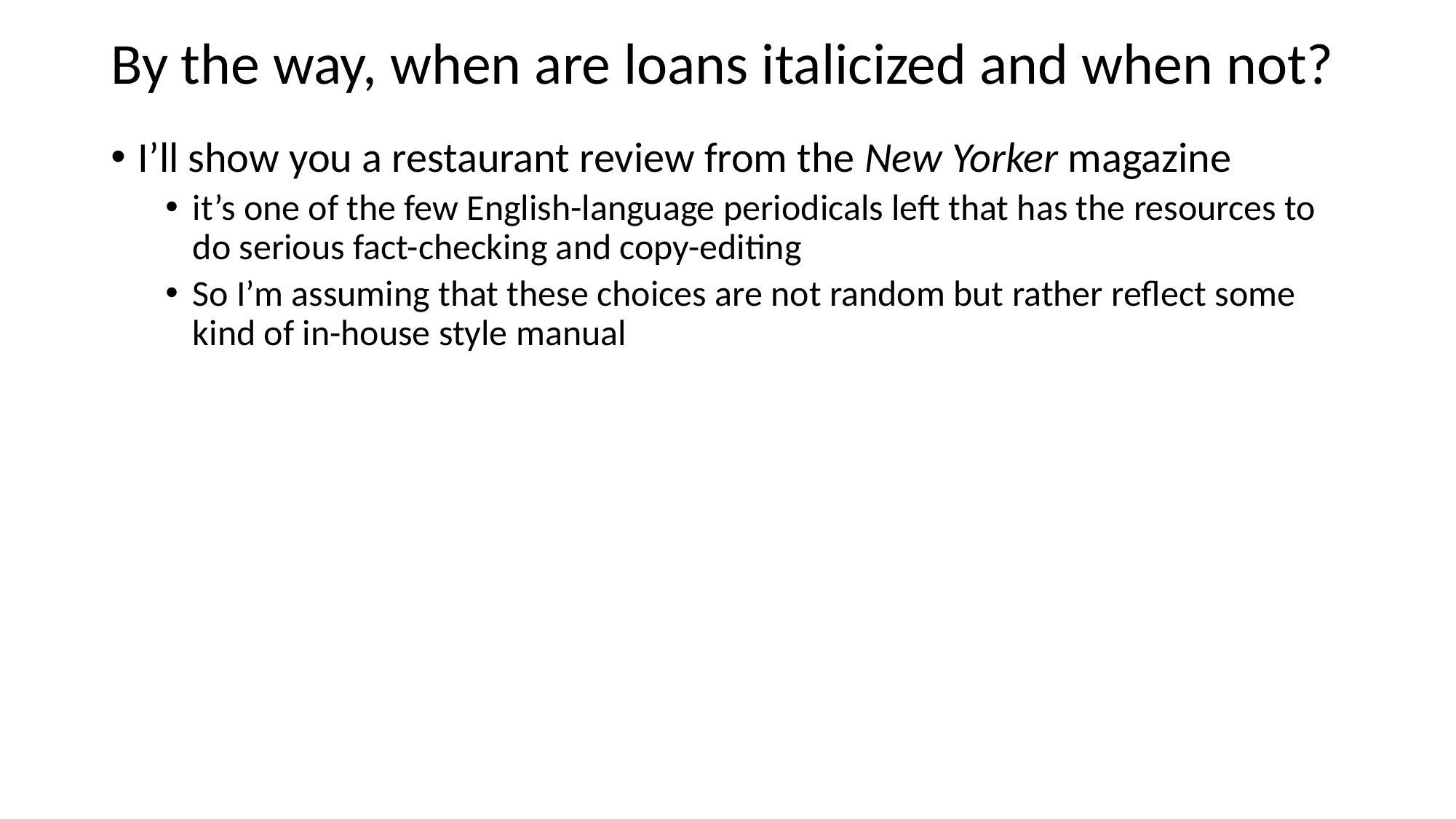

# By the way, when are loans italicized and when not?
I’ll show you a restaurant review from the New Yorker magazine
it’s one of the few English-language periodicals left that has the resources to do serious fact-checking and copy-editing
So I’m assuming that these choices are not random but rather reflect some kind of in-house style manual